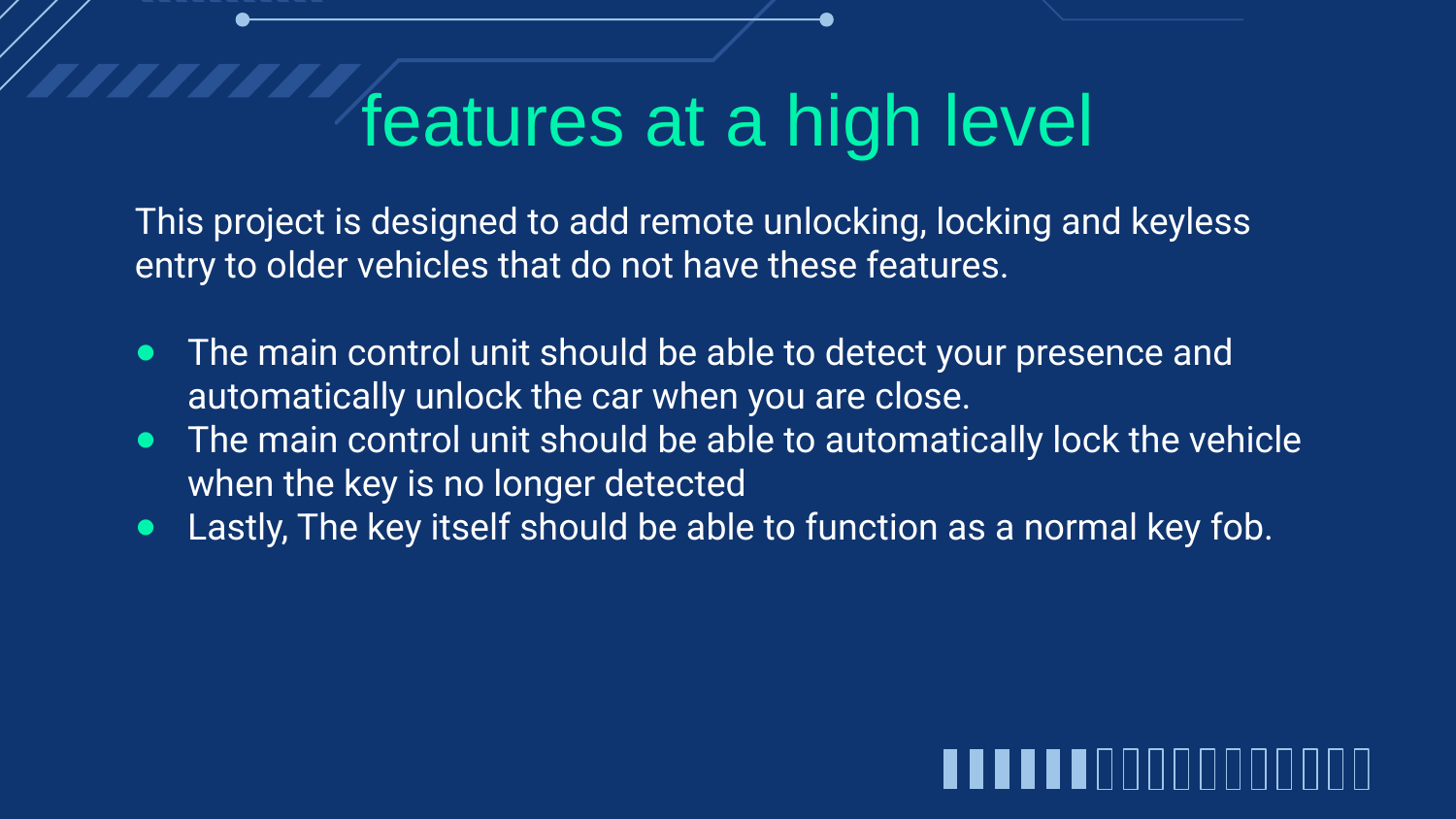

# features at a high level
This project is designed to add remote unlocking, locking and keyless entry to older vehicles that do not have these features.

The main control unit should be able to detect your presence and automatically unlock the car when you are close.
The main control unit should be able to automatically lock the vehicle when the key is no longer detected
Lastly, The key itself should be able to function as a normal key fob.